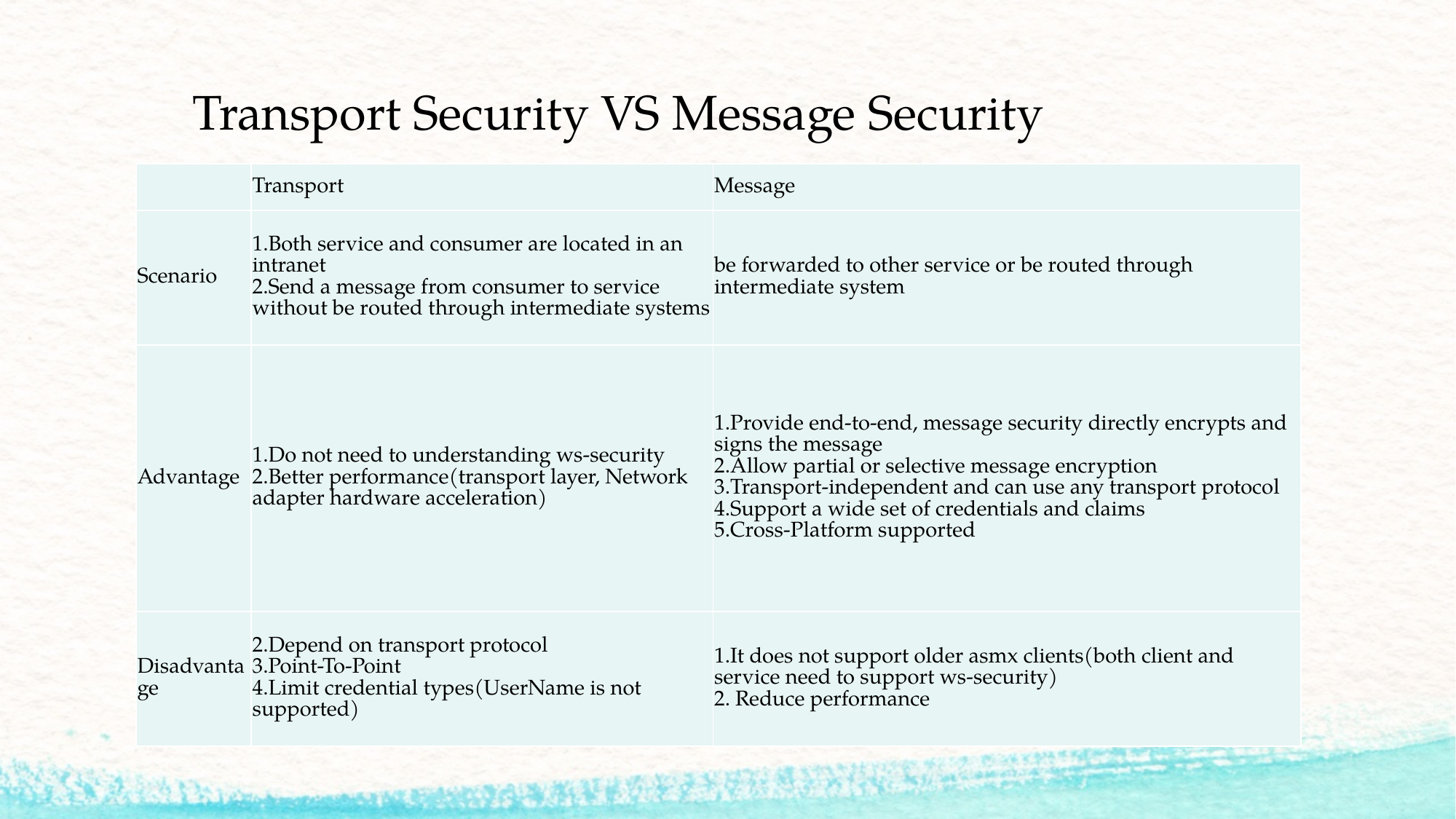

# Transport Security VS Message Security
|  | Transport | Message |
| --- | --- | --- |
| Scenario | 1.Both service and consumer are located in an intranet 2.Send a message from consumer to service without be routed through intermediate systems | be forwarded to other service or be routed through intermediate system |
| Advantage | 1.Do not need to understanding ws-security 2.Better performance(transport layer, Network adapter hardware acceleration) | 1.Provide end-to-end, message security directly encrypts and signs the message 2.Allow partial or selective message encryption 3.Transport-independent and can use any transport protocol 4.Support a wide set of credentials and claims 5.Cross-Platform supported |
| Disadvantage | 2.Depend on transport protocol 3.Point-To-Point 4.Limit credential types(UserName is not supported) | 1.It does not support older asmx clients(both client and service need to support ws-security) 2. Reduce performance |